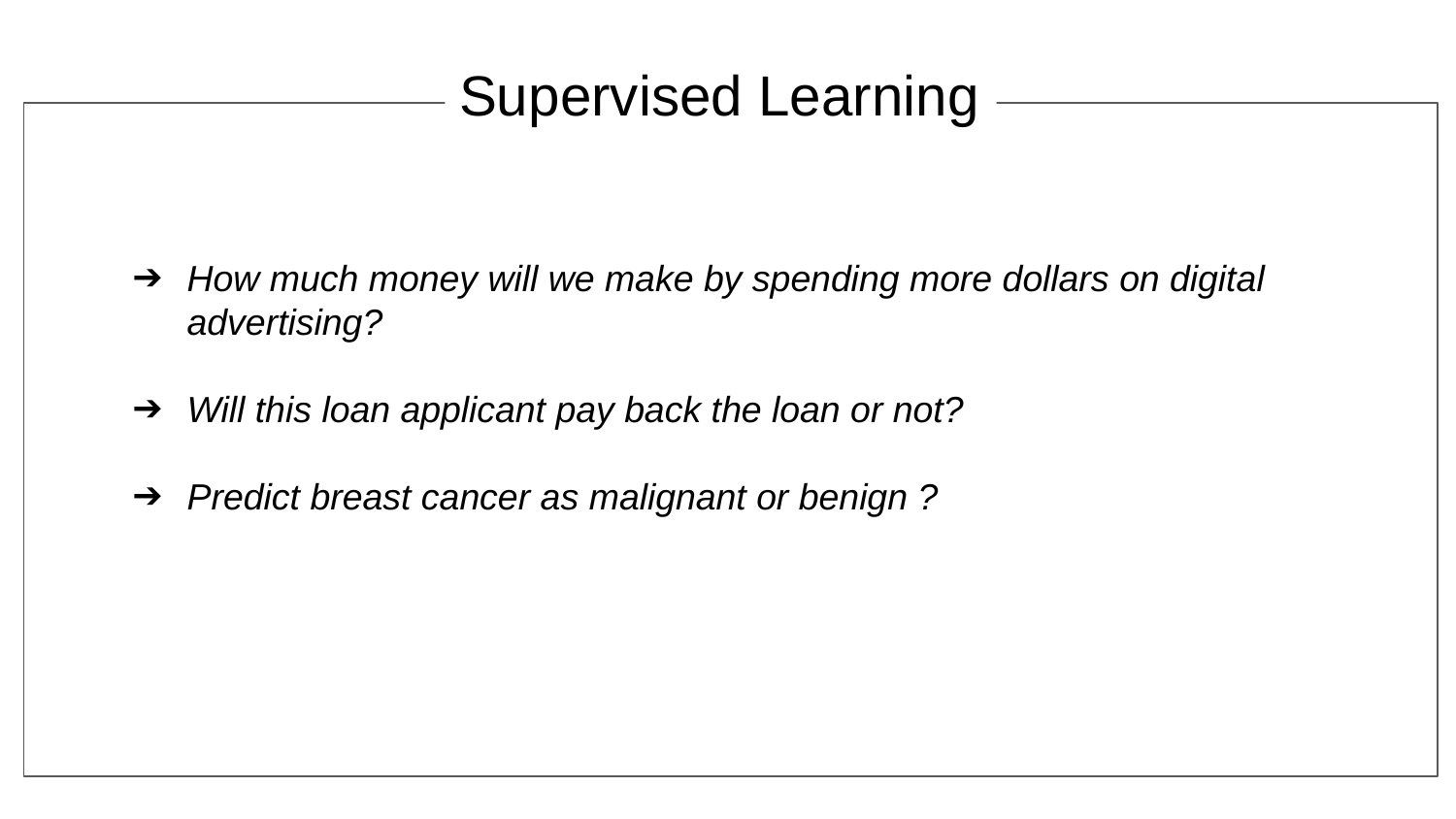

Supervised Learning

How much money will we make by spending more dollars on digital advertising?

Will this loan applicant pay back the loan or not?

Predict breast cancer as malignant or benign ?